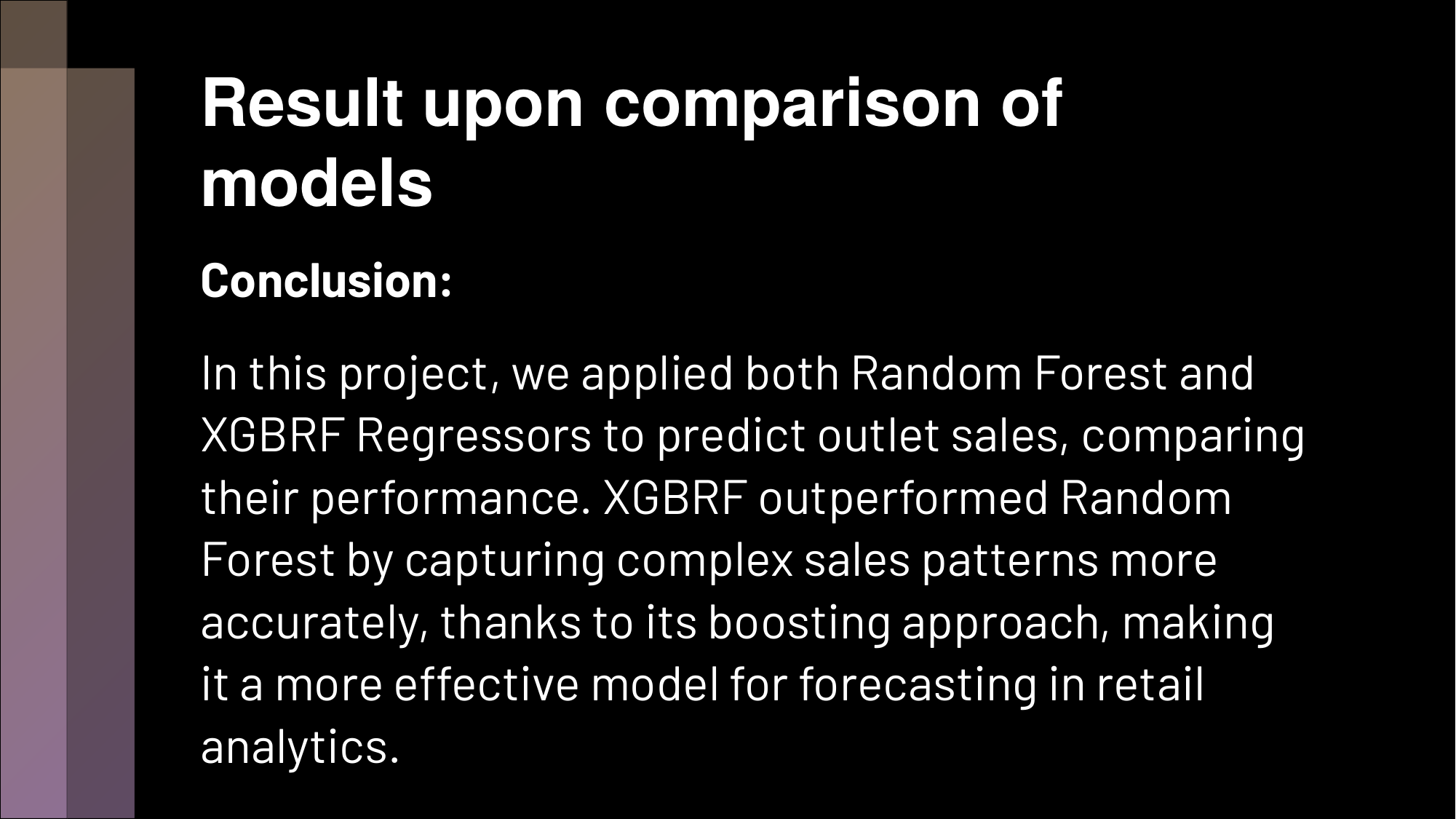

# Result upon comparison of models
Conclusion:
In this project, we applied both Random Forest and XGBRF Regressors to predict outlet sales, comparing their performance. XGBRF outperformed Random Forest by capturing complex sales patterns more accurately, thanks to its boosting approach, making it a more effective model for forecasting in retail analytics.